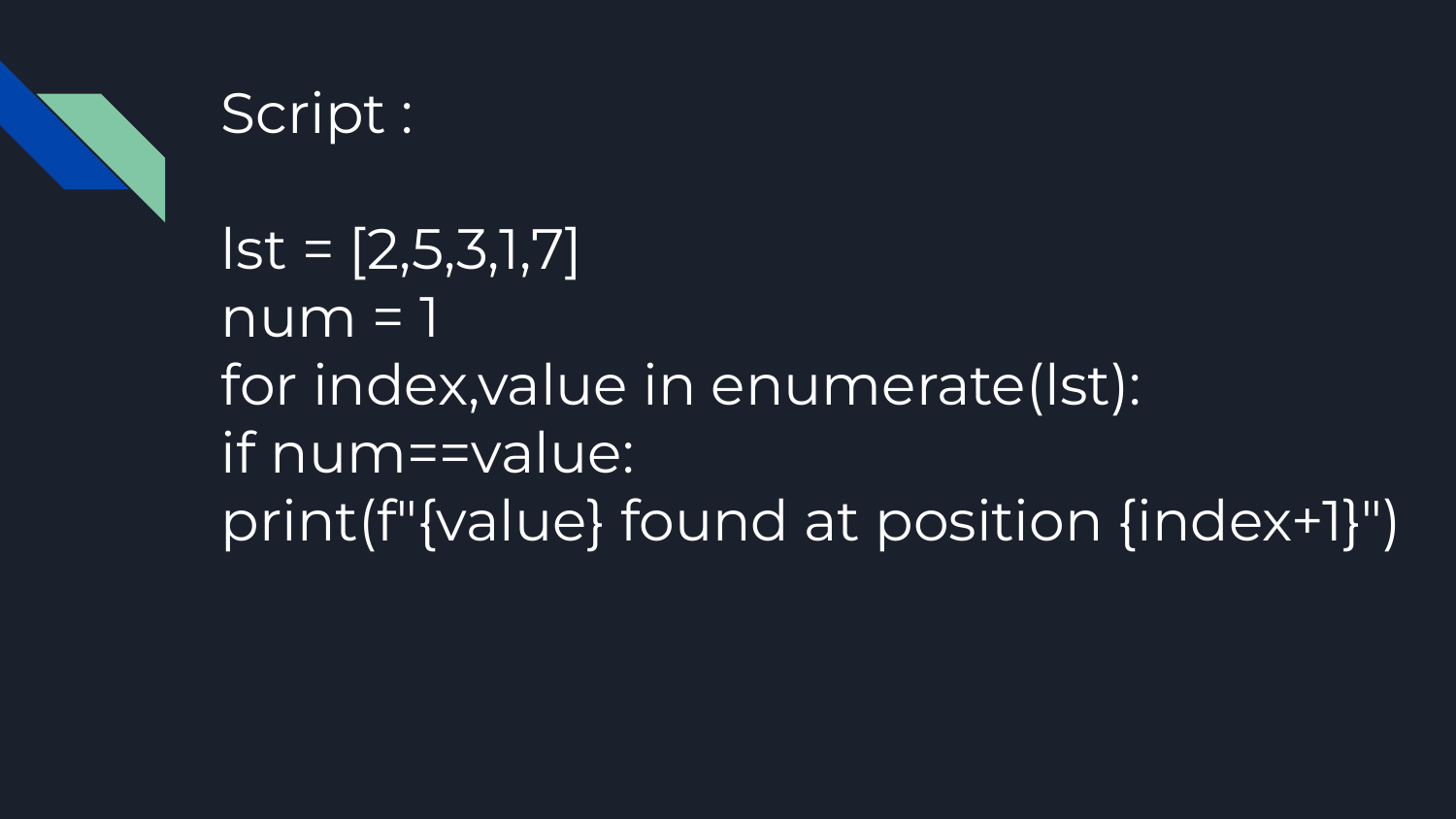

# Script :

lst = [2,5,3,1,7]
num = 1
for index,value in enumerate(lst):
if num==value:
print(f"{value} found at position {index+1}")